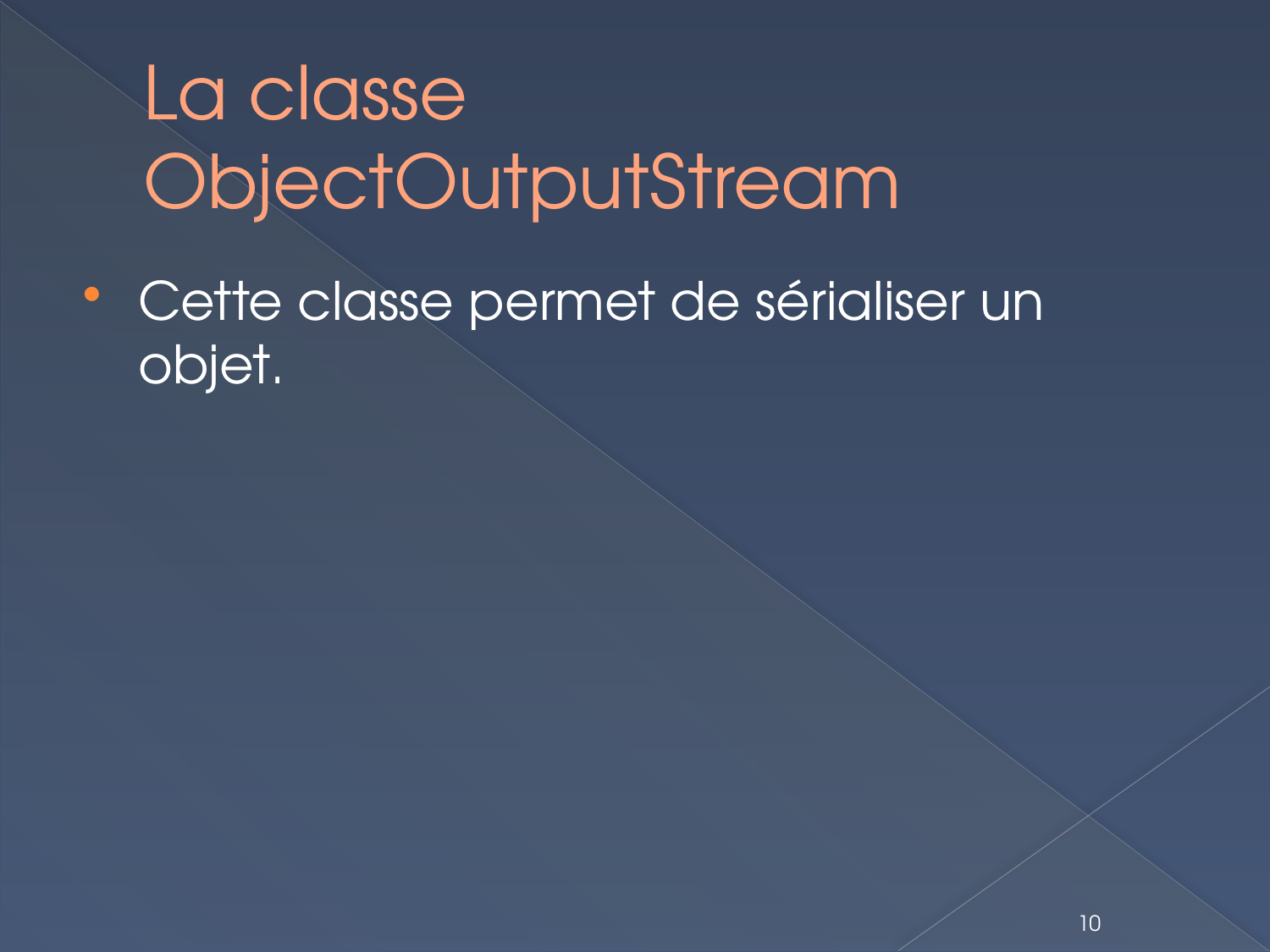

# La classe ObjectOutputStream
Cette classe permet de sérialiser un objet.

10